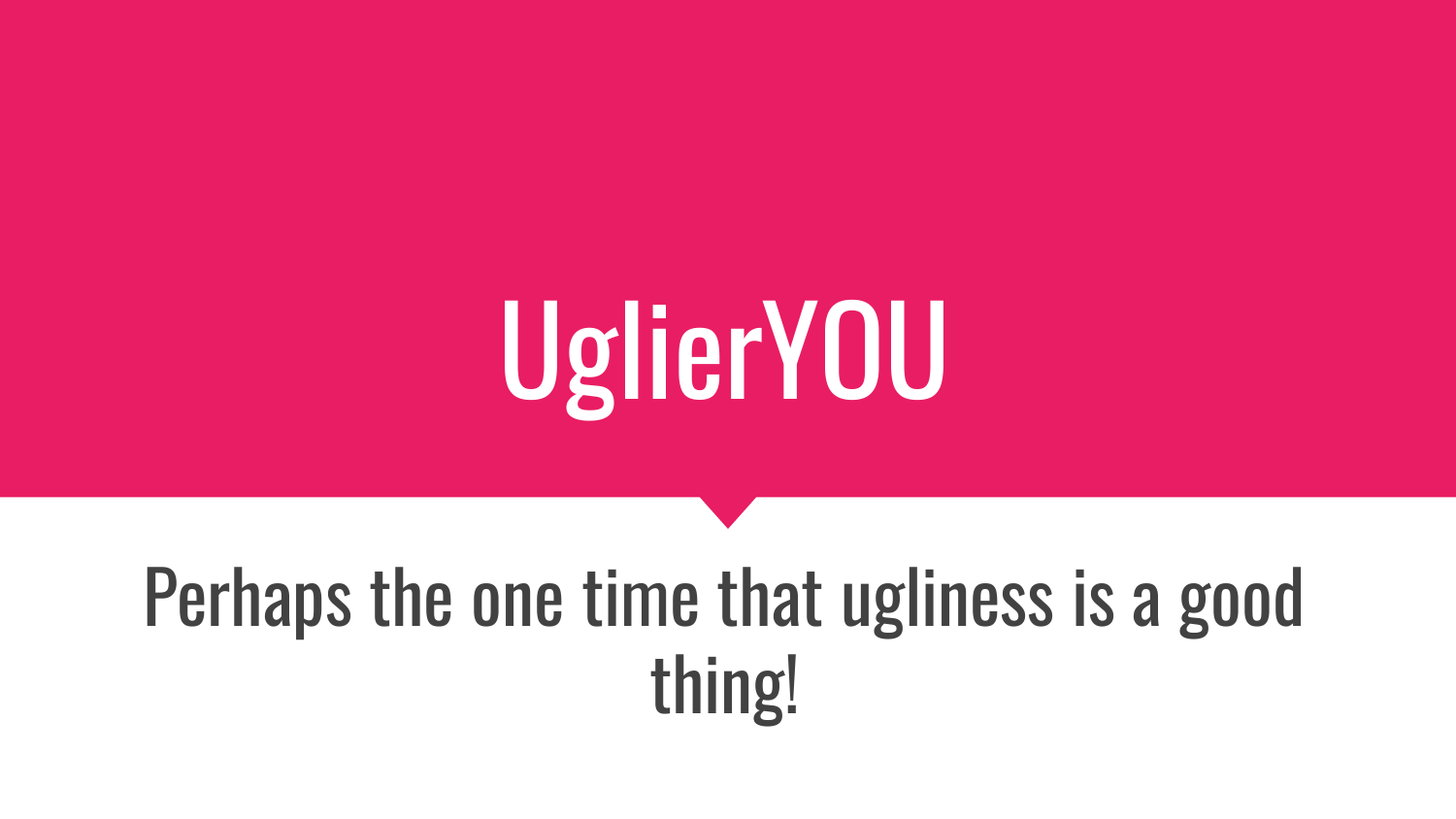

# UglierYOU
Perhaps the one time that ugliness is a good thing!